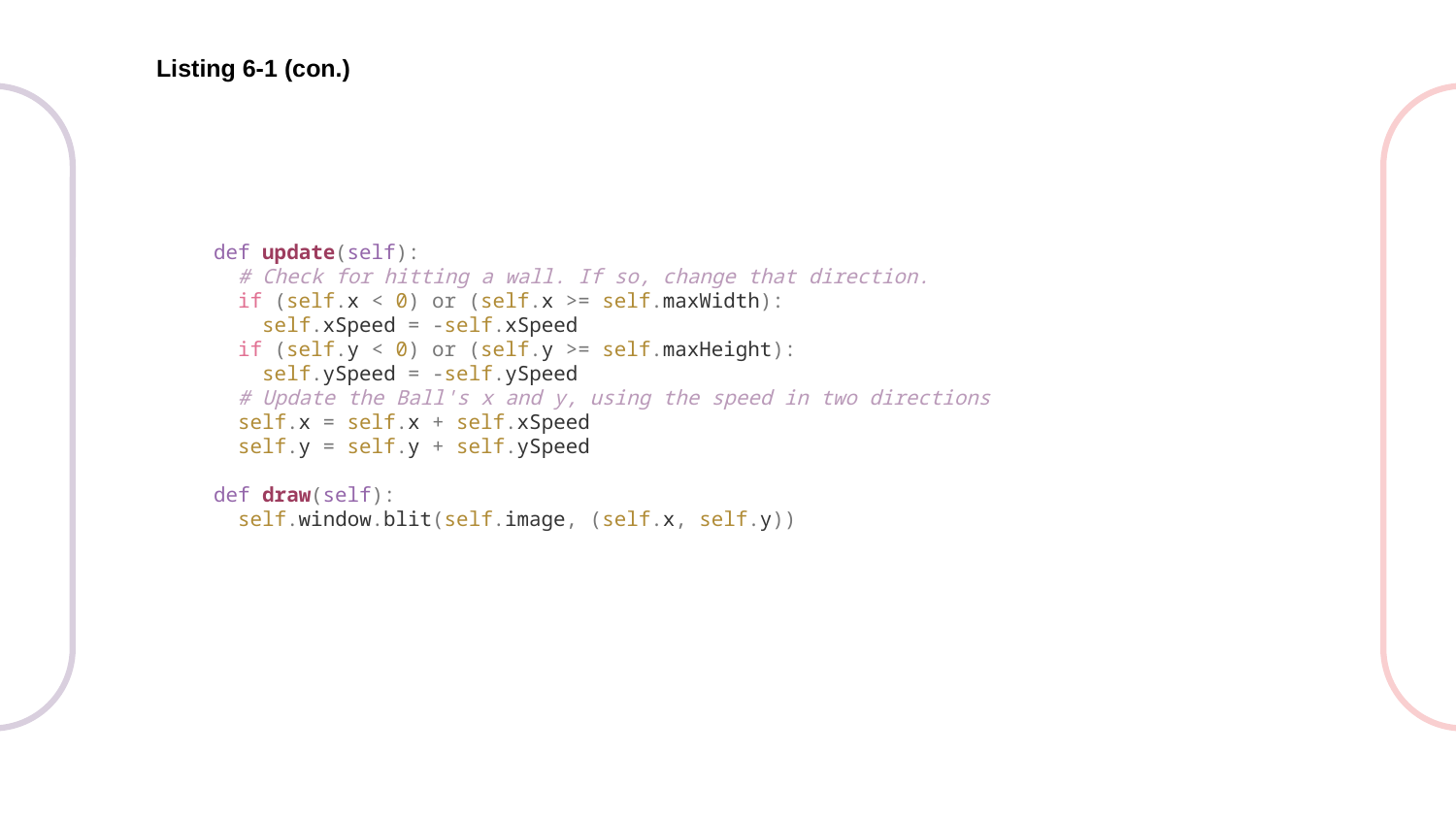

Listing 6-1 (con.)
def update(self):
  # Check for hitting a wall. If so, change that direction.
  if (self.x < 0) or (self.x >= self.maxWidth):
    self.xSpeed = -self.xSpeed
  if (self.y < 0) or (self.y >= self.maxHeight):
    self.ySpeed = -self.ySpeed
  # Update the Ball's x and y, using the speed in two directions
  self.x = self.x + self.xSpeed
  self.y = self.y + self.ySpeed

def draw(self):
  self.window.blit(self.image, (self.x, self.y))